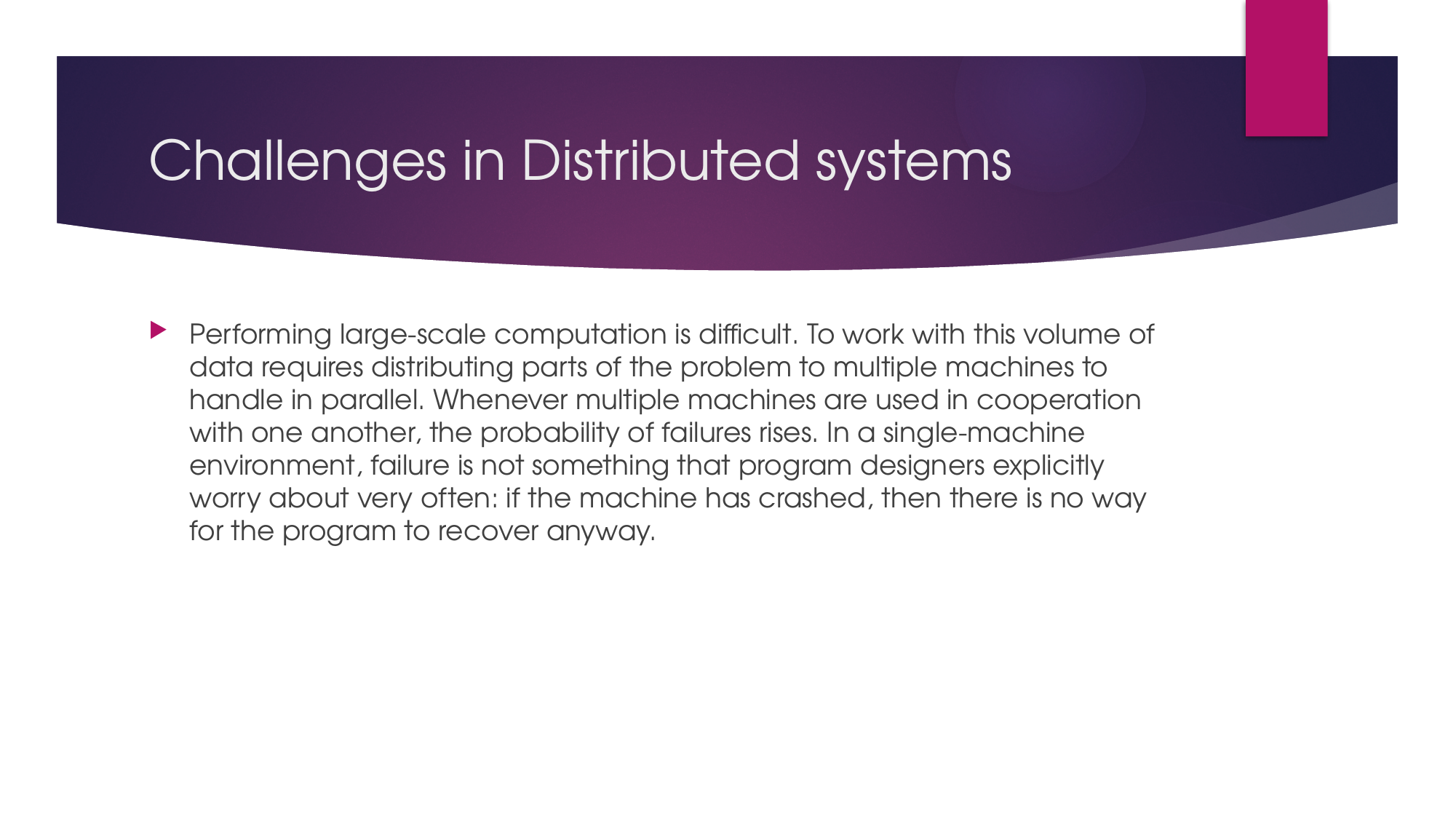

# Challenges in Distributed systems
Performing large-scale computation is difficult. To work with this volume of data requires distributing parts of the problem to multiple machines to handle in parallel. Whenever multiple machines are used in cooperation with one another, the probability of failures rises. In a single-machine environment, failure is not something that program designers explicitly worry about very often: if the machine has crashed, then there is no way for the program to recover anyway.